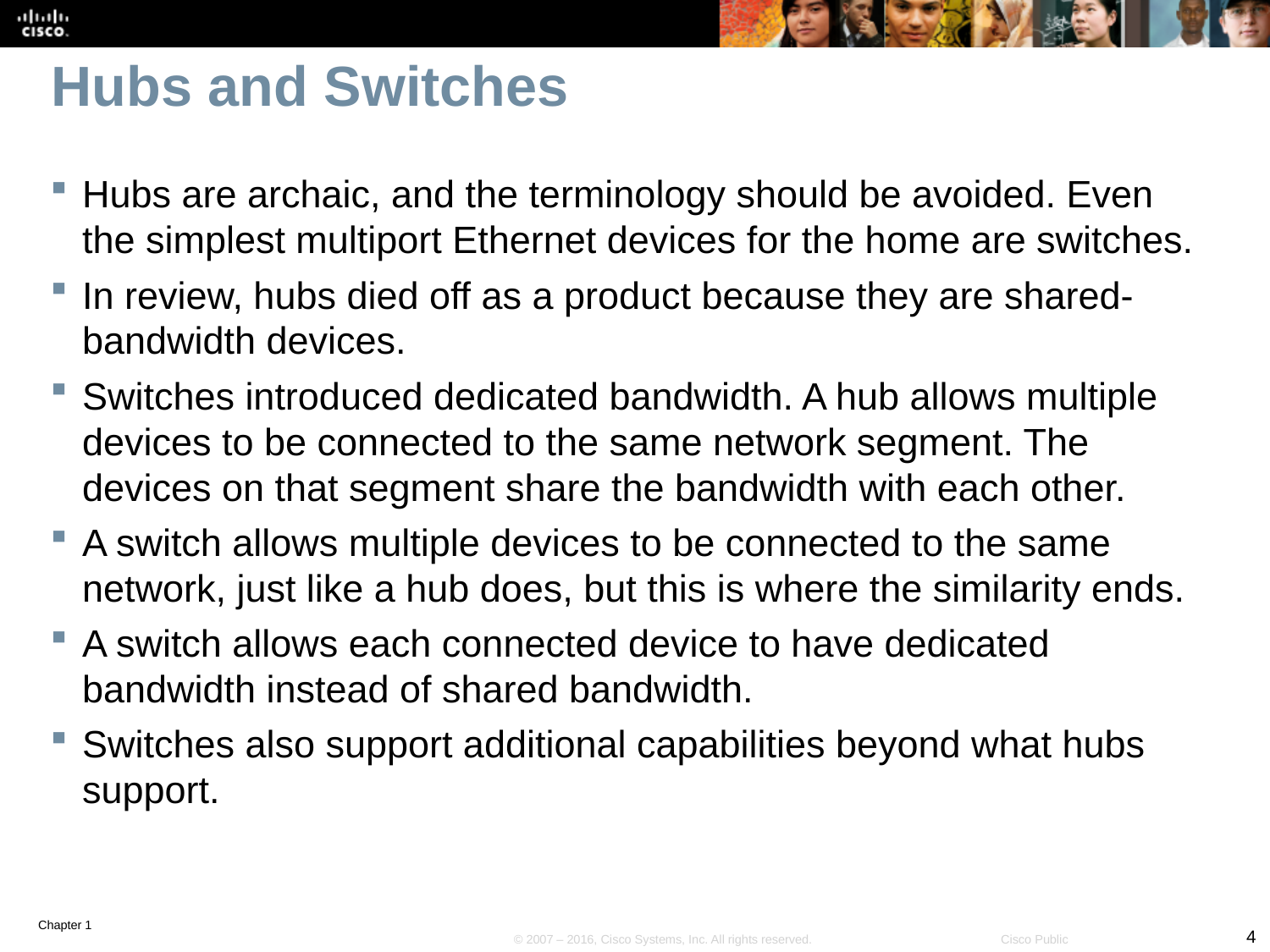

# Hubs and Switches
Hubs are archaic, and the terminology should be avoided. Even the simplest multiport Ethernet devices for the home are switches.
In review, hubs died off as a product because they are shared-bandwidth devices.
Switches introduced dedicated bandwidth. A hub allows multiple devices to be connected to the same network segment. The devices on that segment share the bandwidth with each other.
A switch allows multiple devices to be connected to the same network, just like a hub does, but this is where the similarity ends.
A switch allows each connected device to have dedicated bandwidth instead of shared bandwidth.
Switches also support additional capabilities beyond what hubs support.